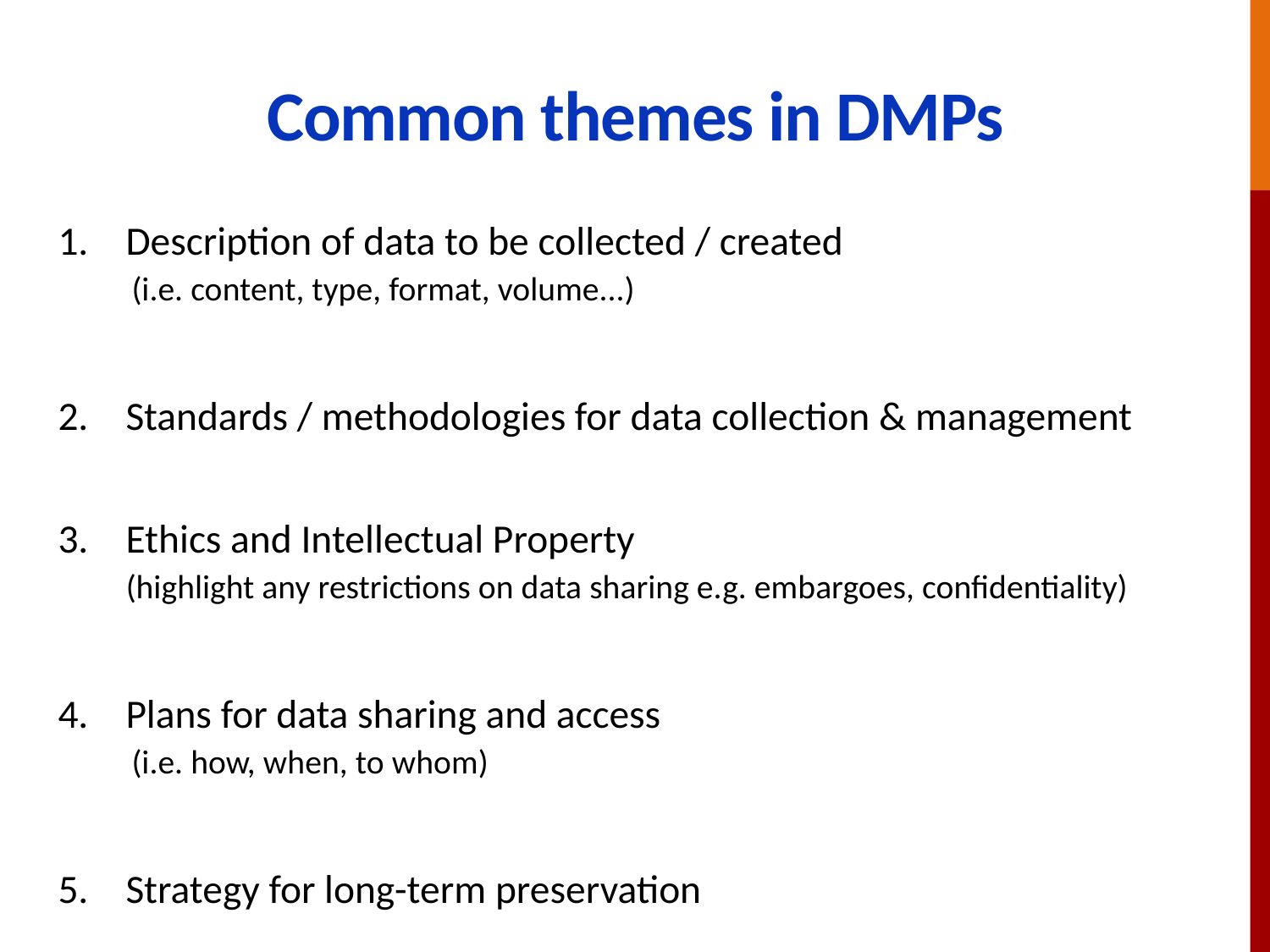

# Common themes in DMPs
Description of data to be collected / created
	  (i.e. content, type, format, volume...)

Standards / methodologies for data collection & management

Ethics and Intellectual Property
	 (highlight any restrictions on data sharing e.g. embargoes, confidentiality)

Plans for data sharing and access
	  (i.e. how, when, to whom)

Strategy for long-term preservation